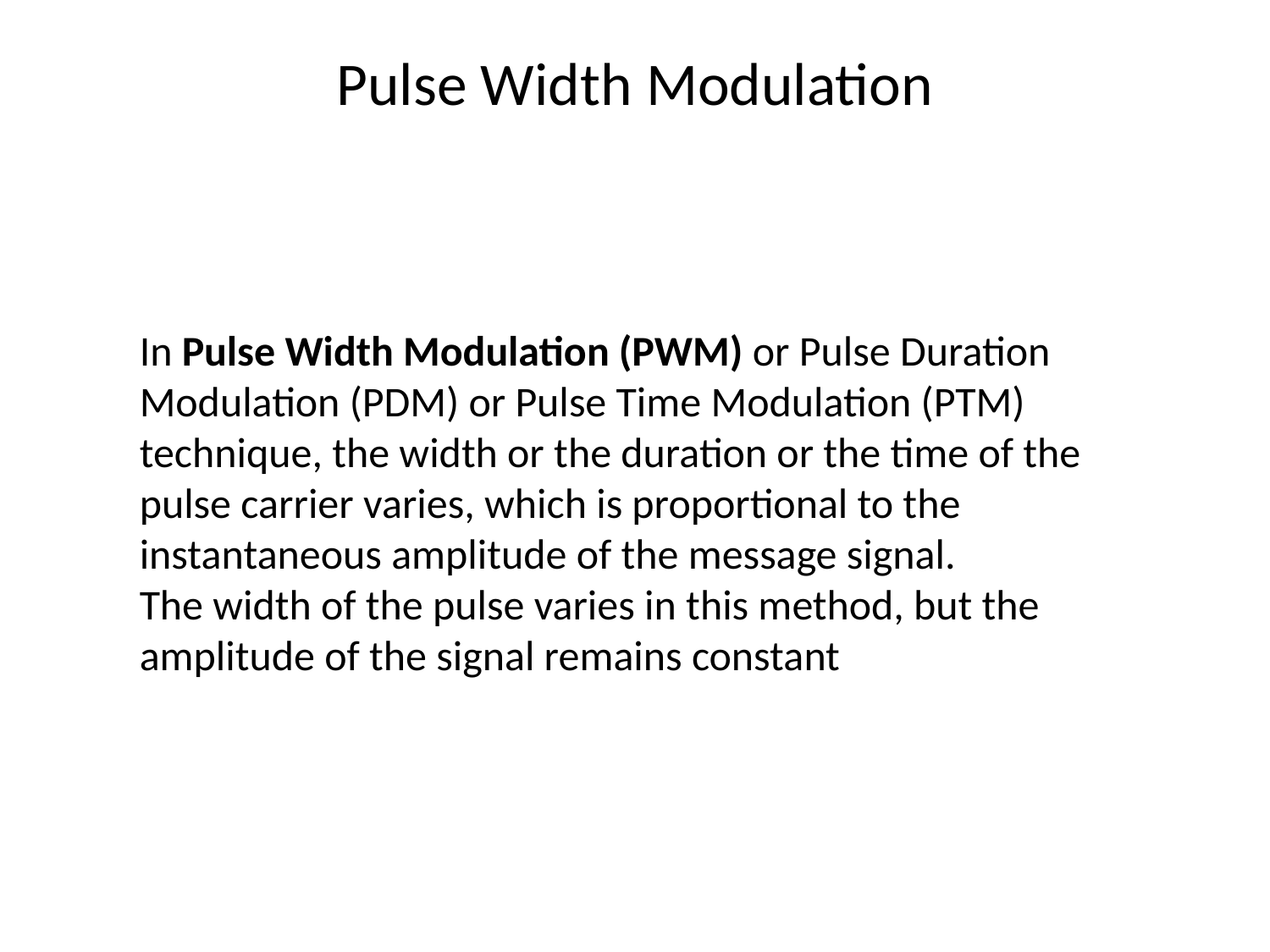

# Pulse Width Modulation

In Pulse Width Modulation (PWM) or Pulse Duration Modulation (PDM) or Pulse Time Modulation (PTM) technique, the width or the duration or the time of the pulse carrier varies, which is proportional to the instantaneous amplitude of the message signal.
The width of the pulse varies in this method, but the amplitude of the signal remains constant